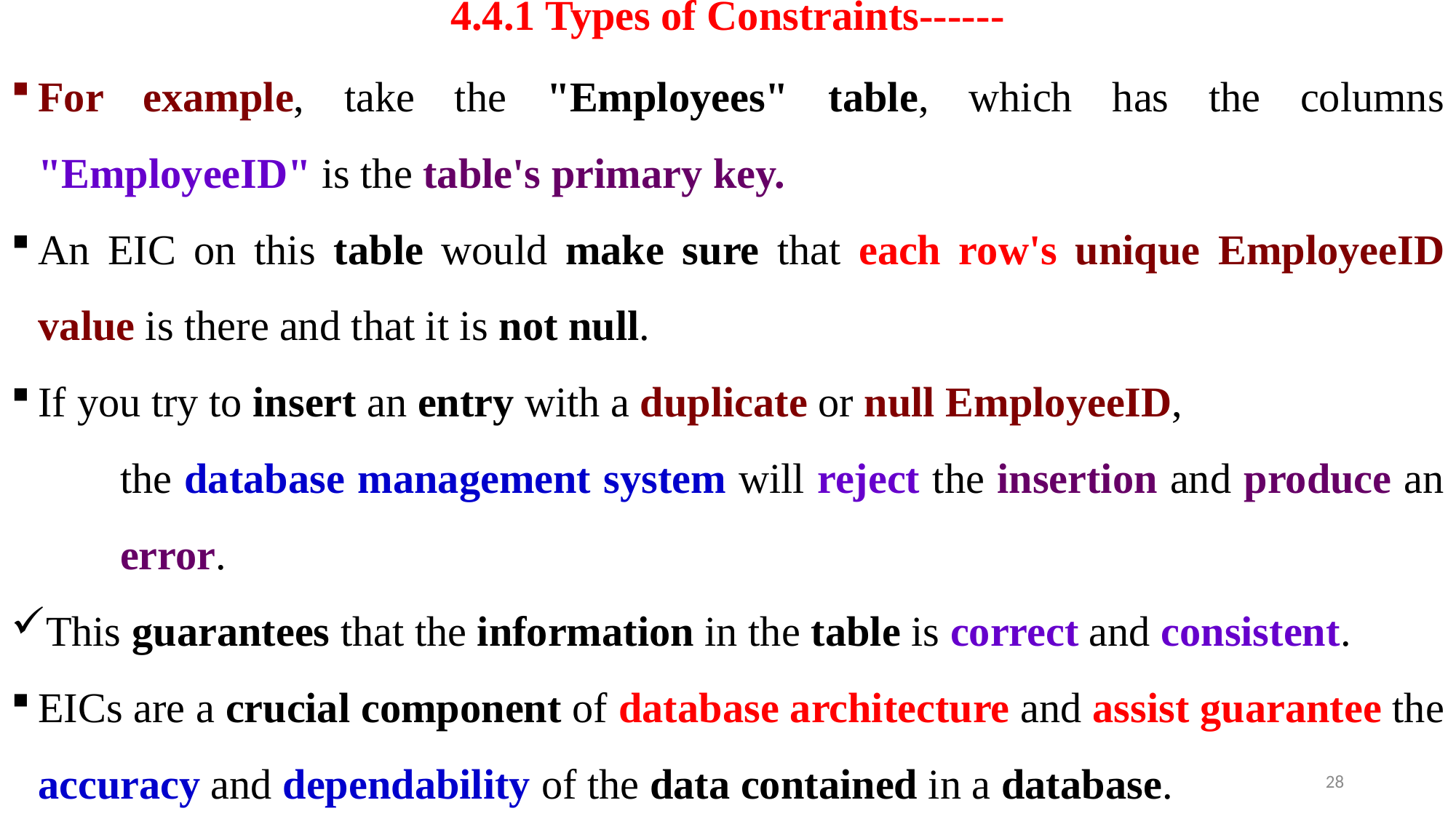

# 4.4.1 Types of Constraints------
For example, take the "Employees" table, which has the columns "EmployeeID" is the table's primary key.
An EIC on this table would make sure that each row's unique EmployeeID value is there and that it is not null.
If you try to insert an entry with a duplicate or null EmployeeID,
	the database management system will reject the insertion and produce an 	error.
This guarantees that the information in the table is correct and consistent.
EICs are a crucial component of database architecture and assist guarantee the accuracy and dependability of the data contained in a database.

28